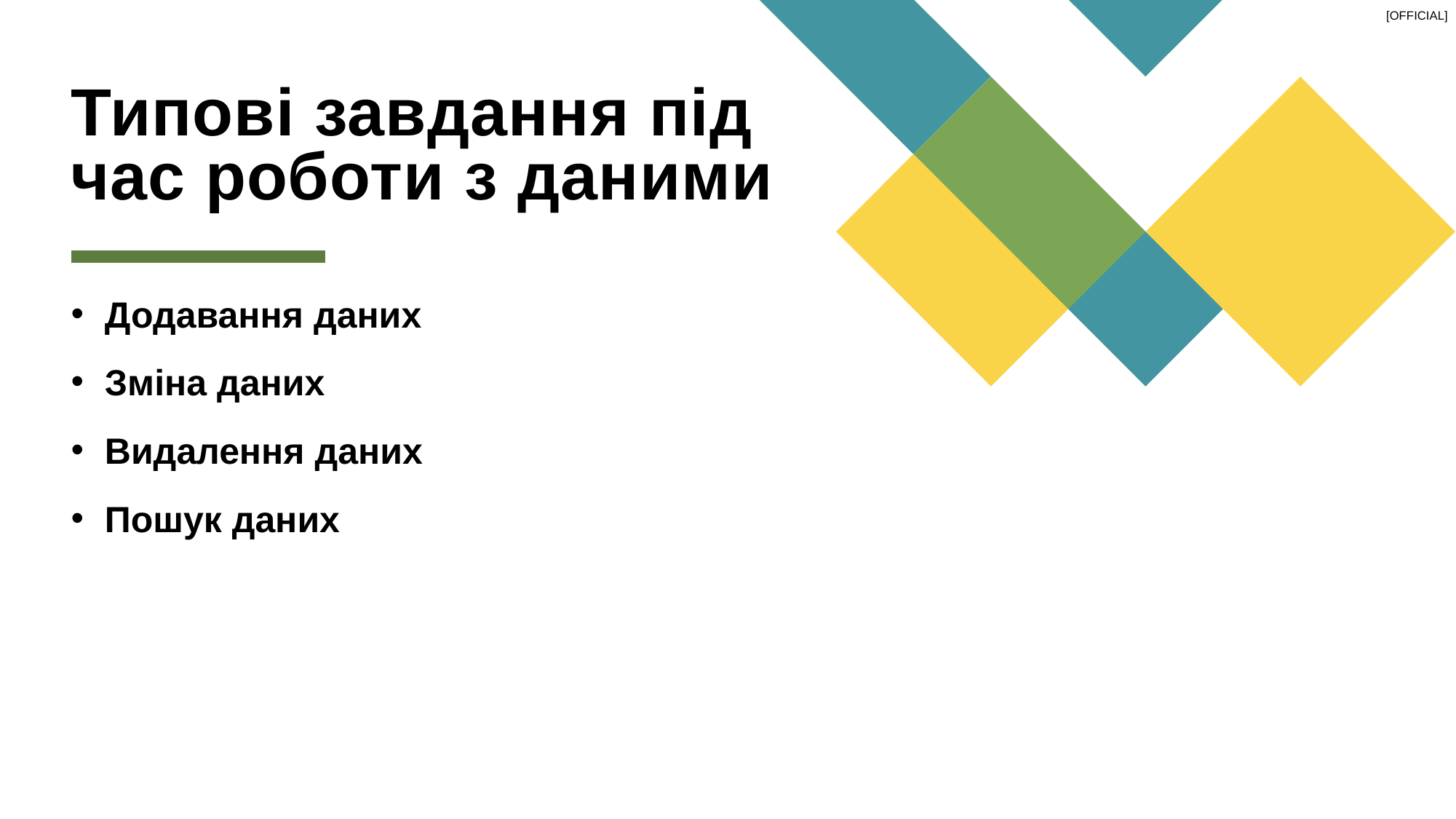

# Типові завдання під час роботи з даними
Додавання даних
Зміна даних
Видалення даних
Пошук даних